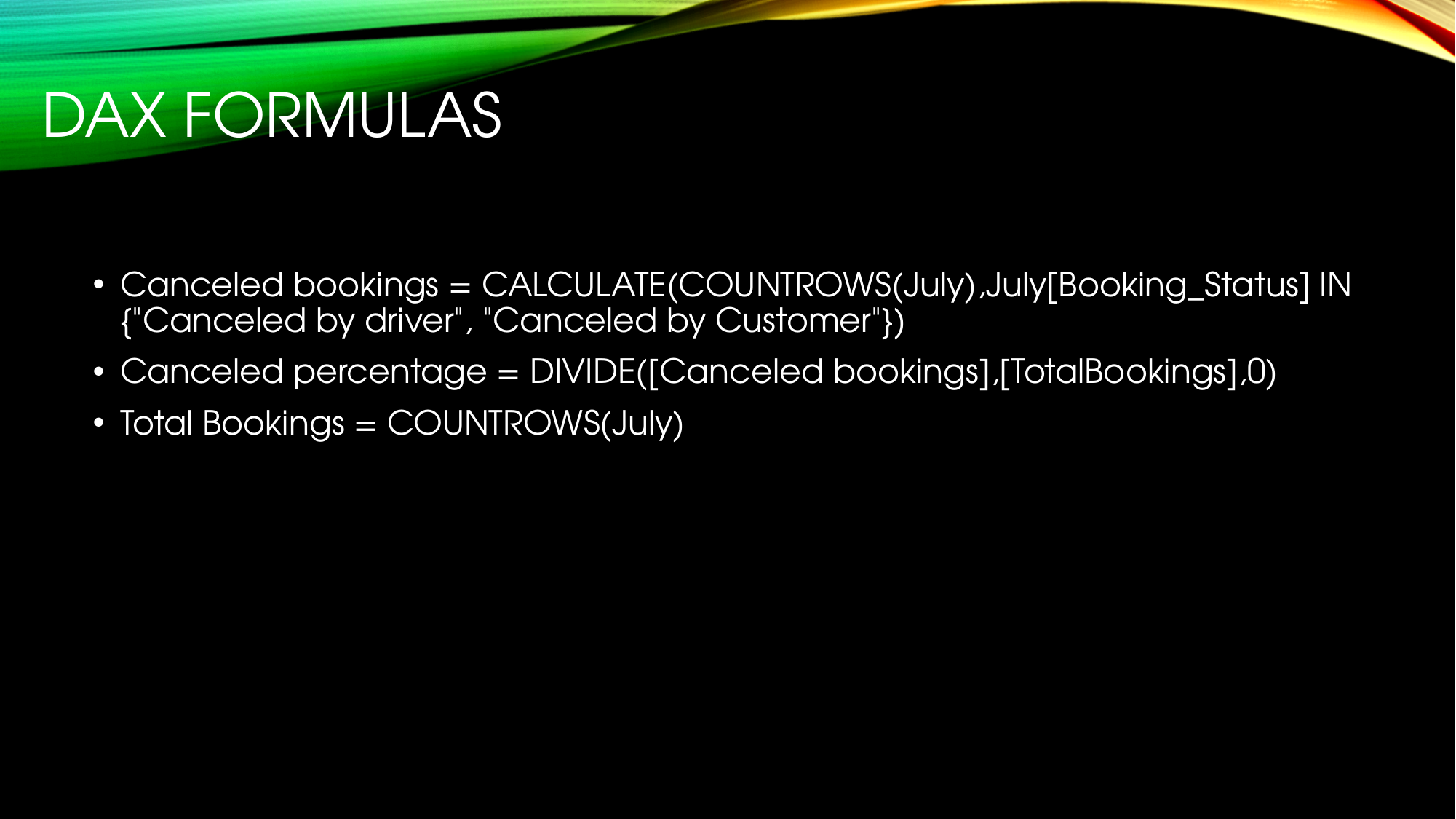

# DAX FORMULAS
Canceled bookings = CALCULATE(COUNTROWS(July),July[Booking_Status] IN {"Canceled by driver", "Canceled by Customer"})
Canceled percentage = DIVIDE([Canceled bookings],[TotalBookings],0)
Total Bookings = COUNTROWS(July)